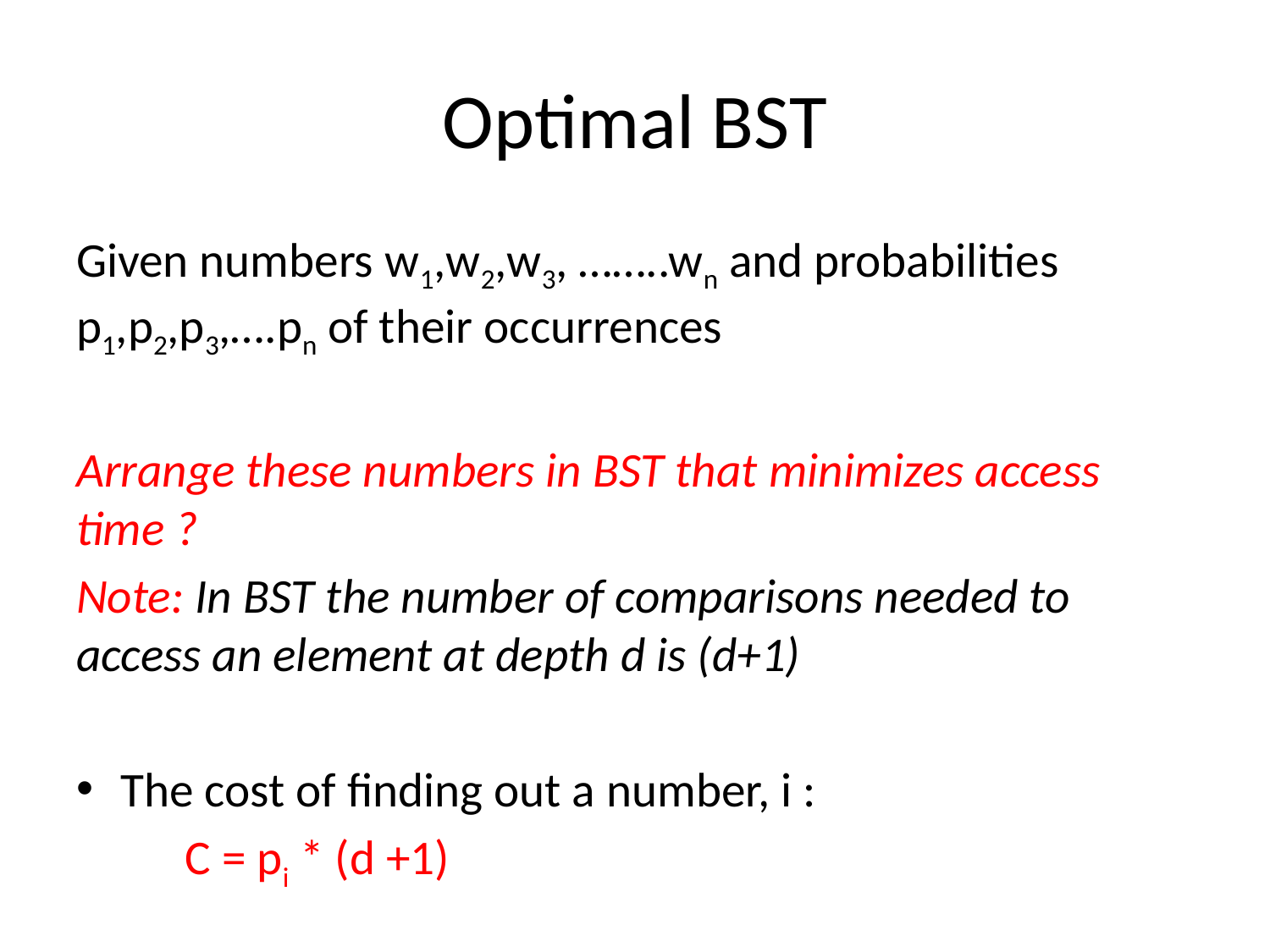

# Optimal BST
Given numbers w1,w2,w3, ……..wn and probabilities p1,p2,p3,….pn of their occurrences

Arrange these numbers in BST that minimizes access time ?
Note: In BST the number of comparisons needed to access an element at depth d is (d+1)

The cost of finding out a number, i :
		C = pi * (d +1)